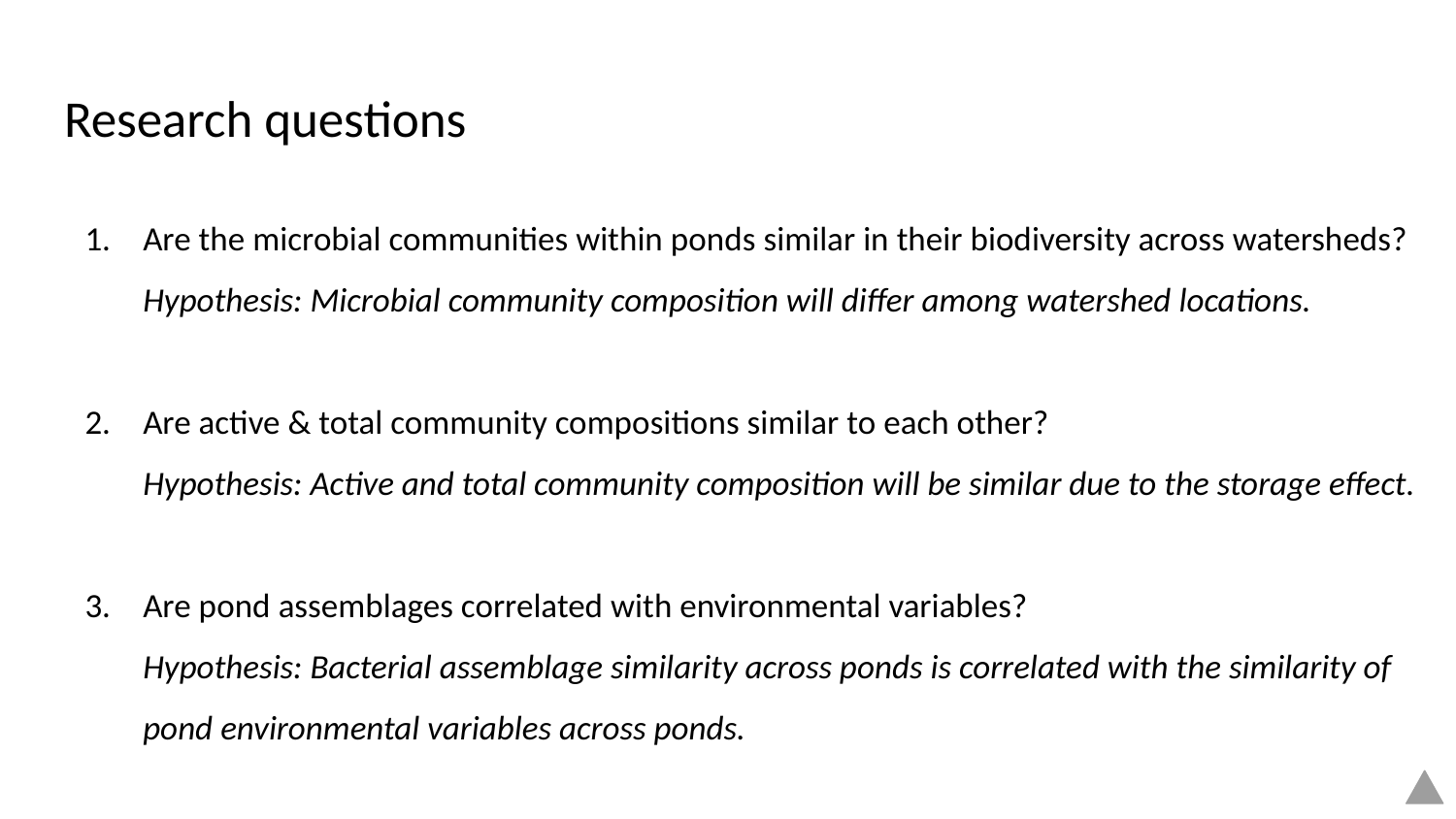

# Research questions
Are the microbial communities within ponds similar in their biodiversity across watersheds?
Hypothesis: Microbial community composition will differ among watershed locations.

Are active & total community compositions similar to each other?
Hypothesis: Active and total community composition will be similar due to the storage effect.

Are pond assemblages correlated with environmental variables?
Hypothesis: Bacterial assemblage similarity across ponds is correlated with the similarity of pond environmental variables across ponds.